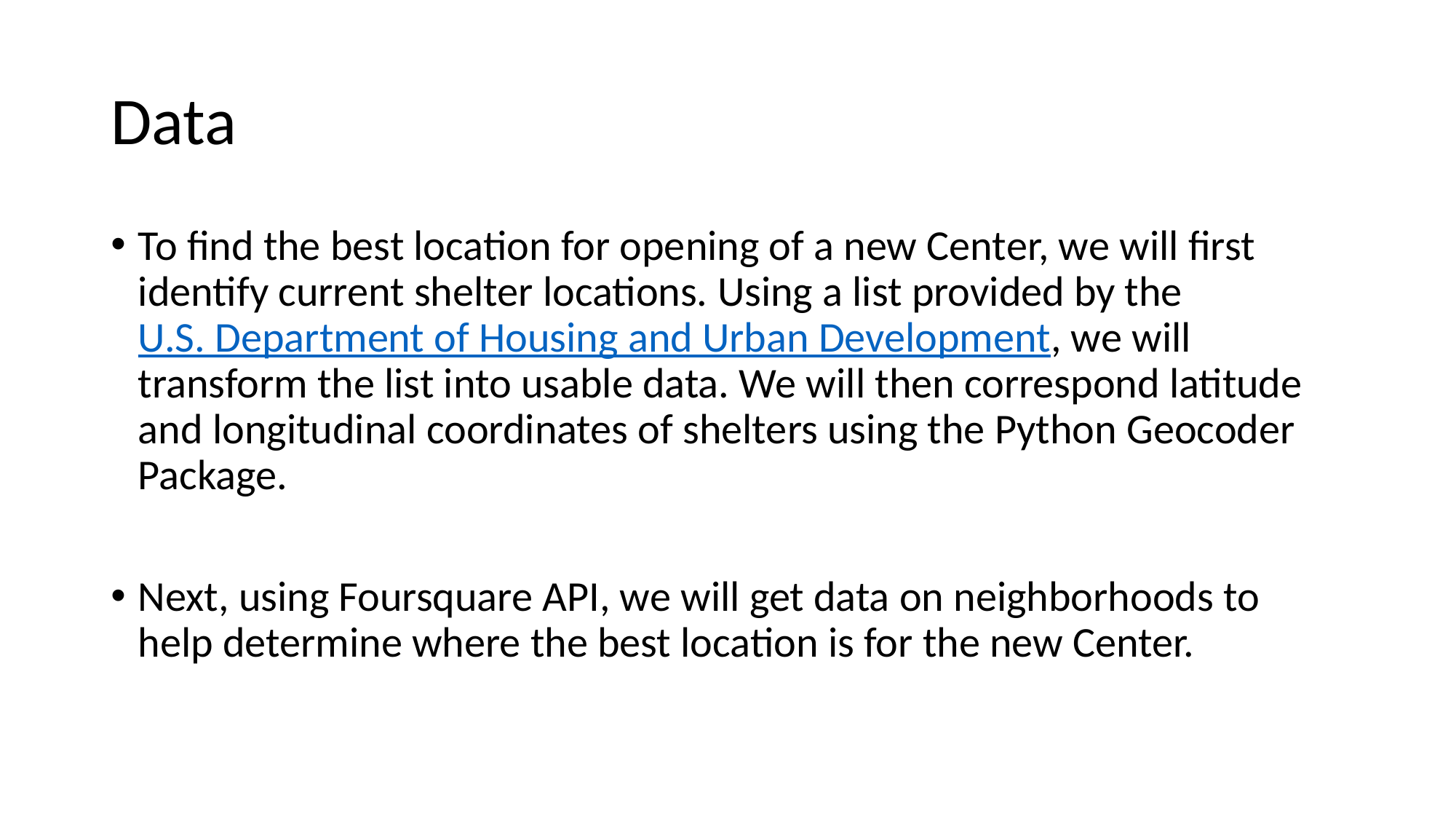

# Data
To find the best location for opening of a new Center, we will first identify current shelter locations. Using a list provided by the U.S. Department of Housing and Urban Development, we will transform the list into usable data. We will then correspond latitude and longitudinal coordinates of shelters using the Python Geocoder Package.

Next, using Foursquare API, we will get data on neighborhoods to help determine where the best location is for the new Center.